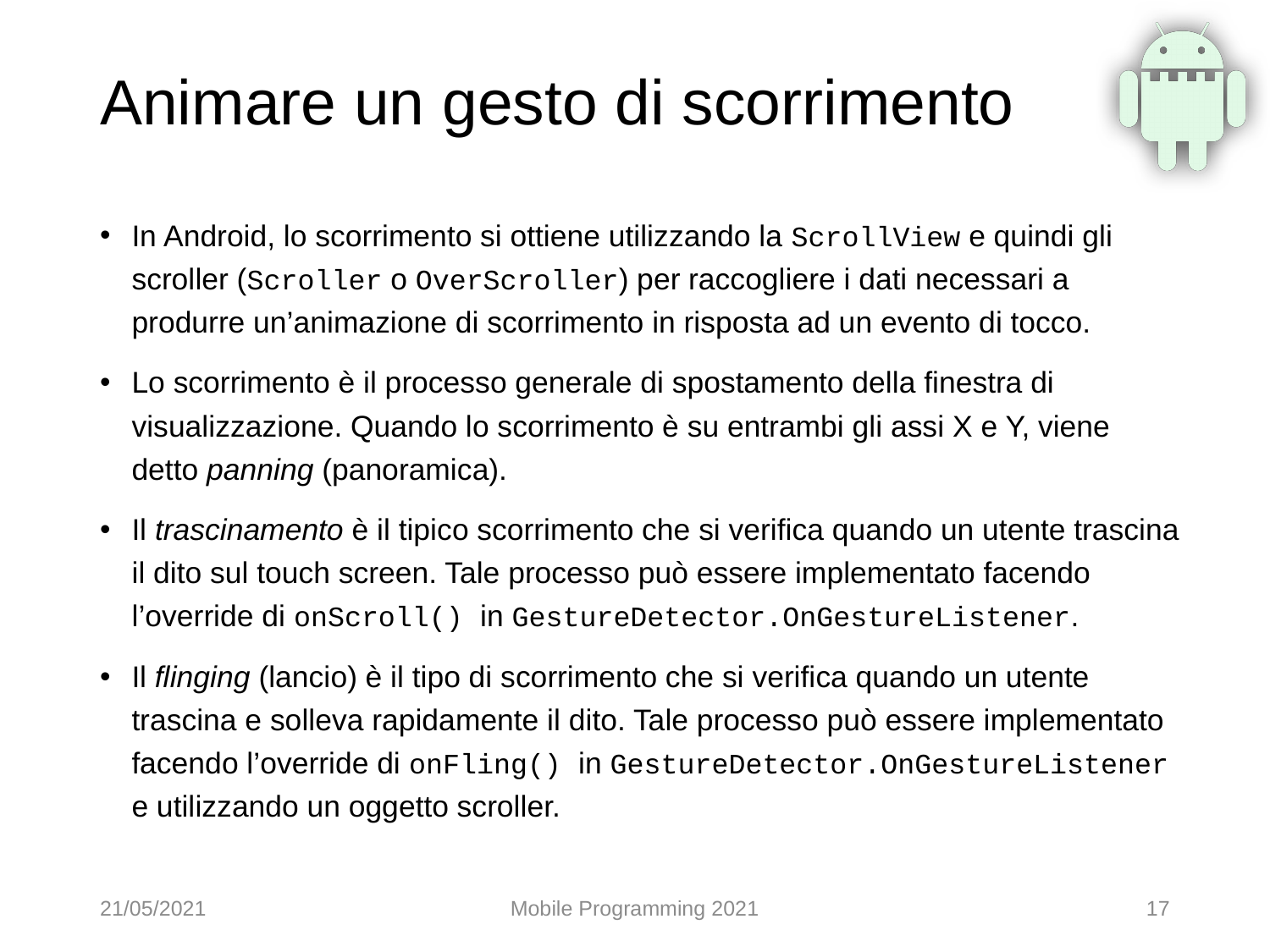

# Animare un gesto di scorrimento
In Android, lo scorrimento si ottiene utilizzando la ScrollView e quindi gli scroller (Scroller o OverScroller) per raccogliere i dati necessari a produrre un’animazione di scorrimento in risposta ad un evento di tocco.
Lo scorrimento è il processo generale di spostamento della finestra di visualizzazione. Quando lo scorrimento è su entrambi gli assi X e Y, viene detto panning (panoramica).
Il trascinamento è il tipico scorrimento che si verifica quando un utente trascina il dito sul touch screen. Tale processo può essere implementato facendo l’override di onScroll() in GestureDetector.OnGestureListener.
Il flinging (lancio) è il tipo di scorrimento che si verifica quando un utente trascina e solleva rapidamente il dito. Tale processo può essere implementato facendo l’override di onFling() in GestureDetector.OnGestureListener e utilizzando un oggetto scroller.
21/05/2021
Mobile Programming 2021
17